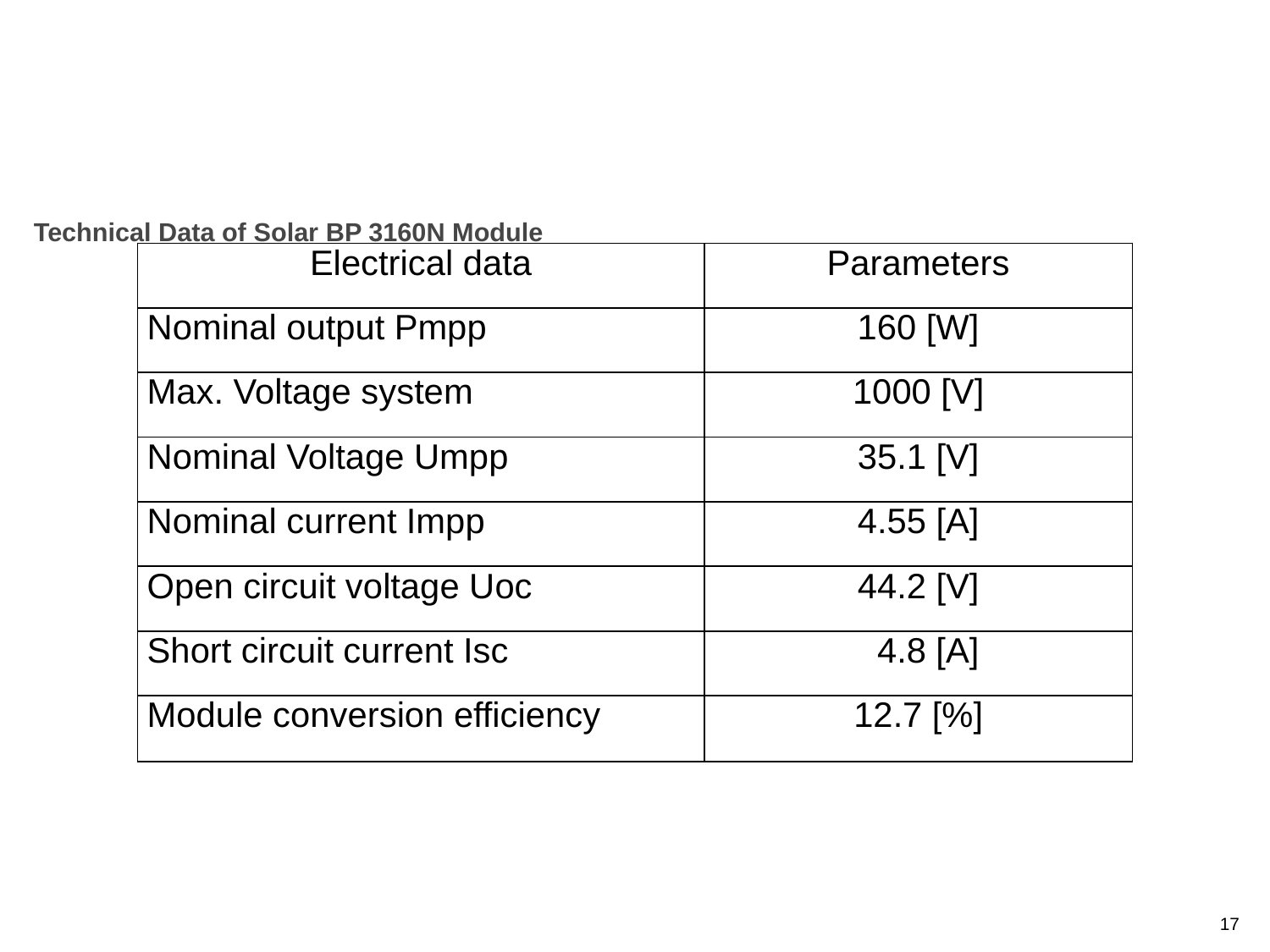

# Technical Data of Solar BP 3160N Module
| Electrical data | Parameters |
| --- | --- |
| Nominal output Pmpp | 160 [W] |
| Max. Voltage system | 1000 [V] |
| Nominal Voltage Umpp | 35.1 [V] |
| Nominal current Impp | 4.55 [A] |
| Open circuit voltage Uoc | 44.2 [V] |
| Short circuit current Isc | 4.8 [A] |
| Module conversion efficiency | 12.7 [%] |
17